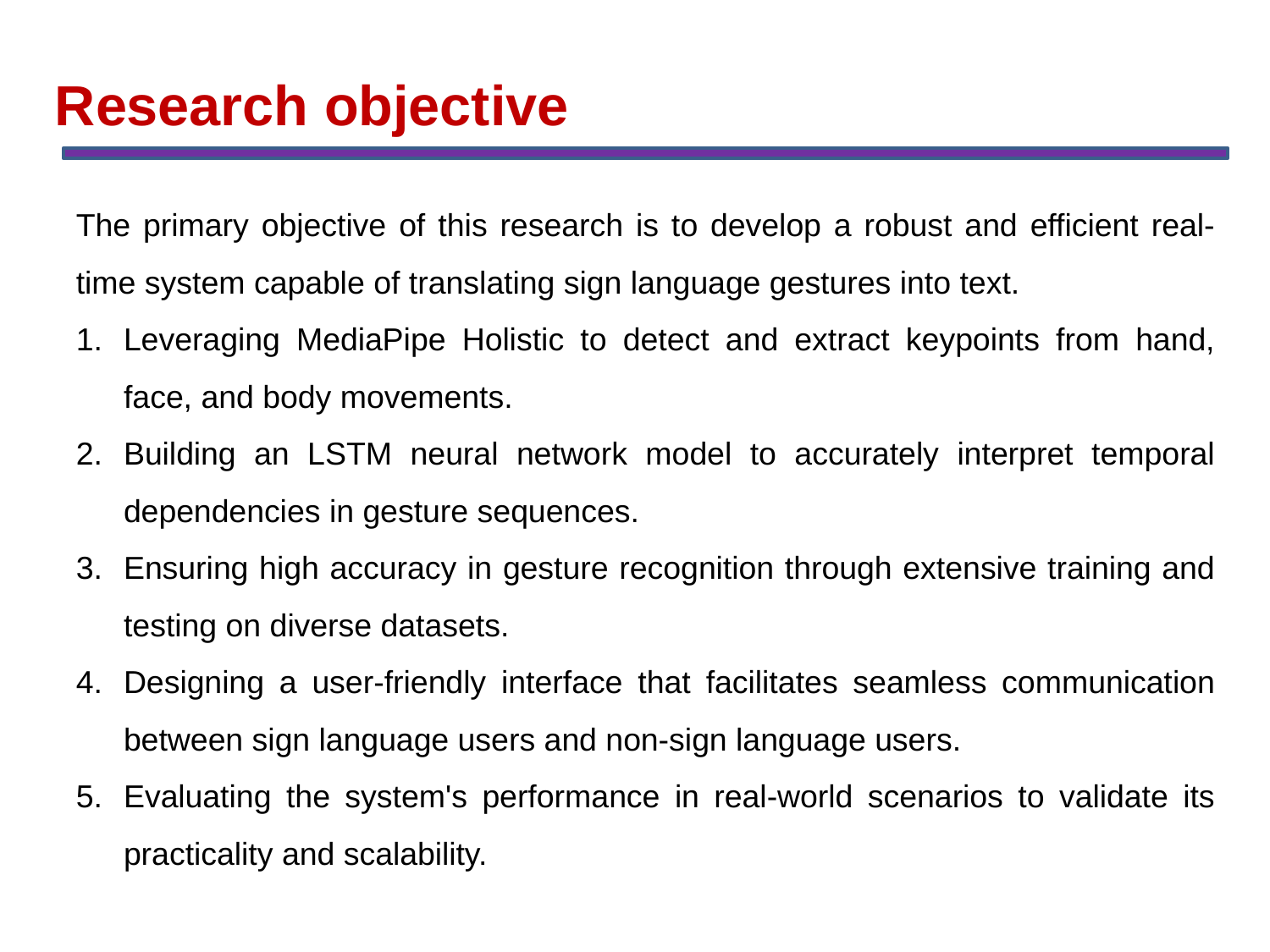

Research objective

The primary objective of this research is to develop a robust and efficient real-time system capable of translating sign language gestures into text.
Leveraging MediaPipe Holistic to detect and extract keypoints from hand, face, and body movements.
Building an LSTM neural network model to accurately interpret temporal dependencies in gesture sequences.
Ensuring high accuracy in gesture recognition through extensive training and testing on diverse datasets.
Designing a user-friendly interface that facilitates seamless communication between sign language users and non-sign language users.
Evaluating the system's performance in real-world scenarios to validate its practicality and scalability.